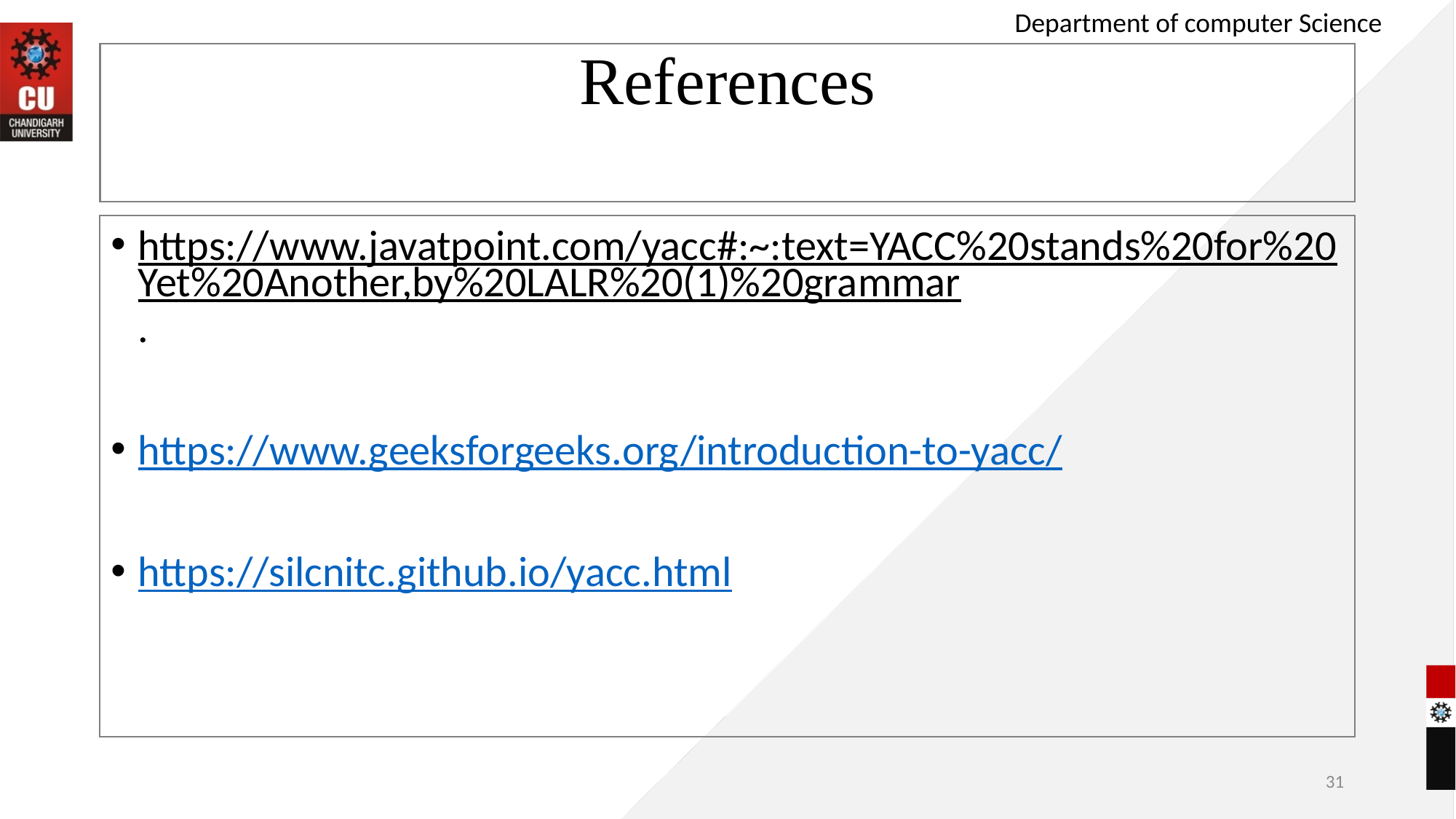

Department of computer Science
# References

https://www.javatpoint.com/yacc#:~:text=YACC%20stands%20for%20Yet%20Another,by%20LALR%20(1)%20grammar.

https://www.geeksforgeeks.org/introduction-to-yacc/

https://silcnitc.github.io/yacc.html

31